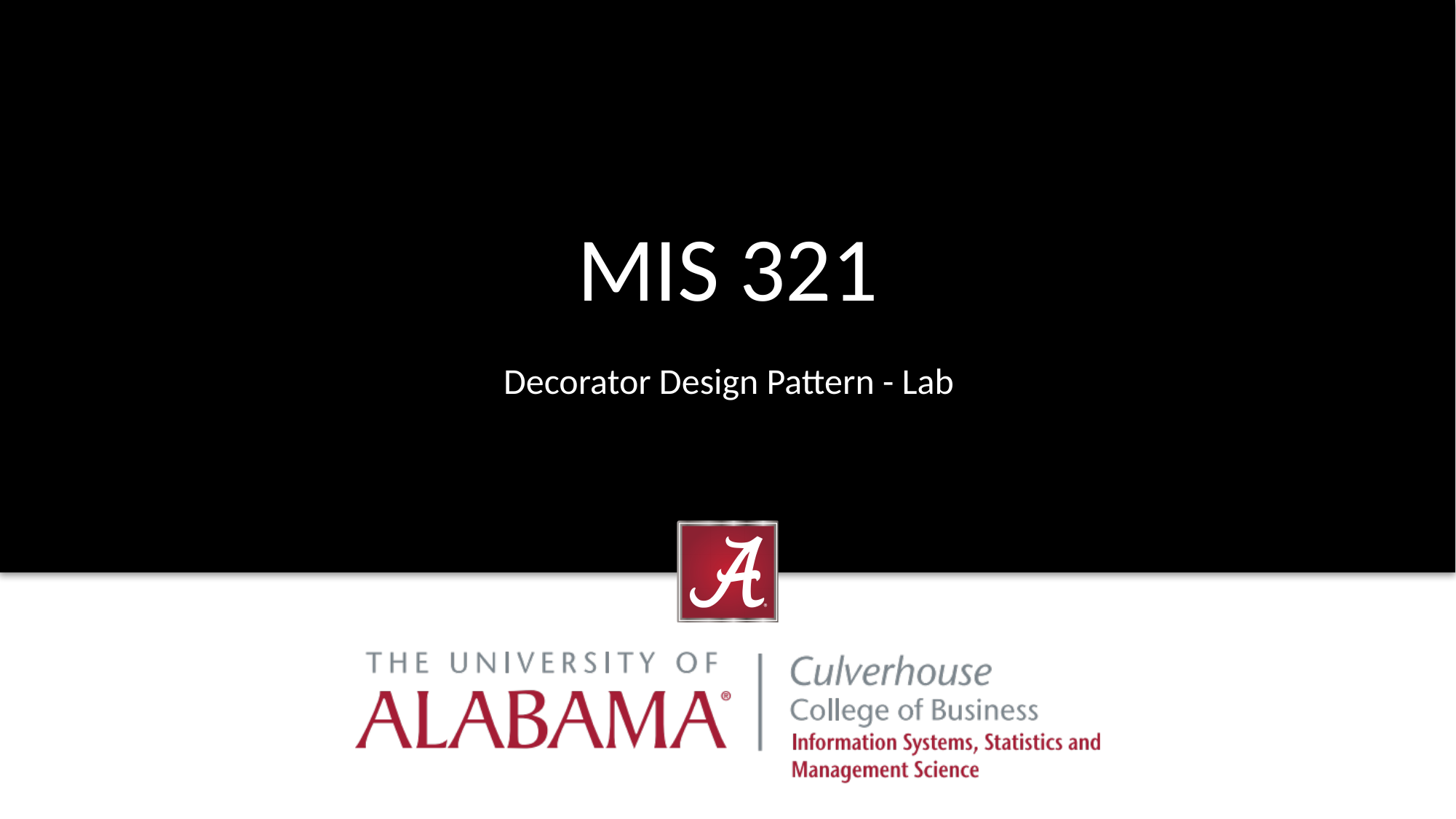

# MIS 321
Decorator Design Pattern - Lab